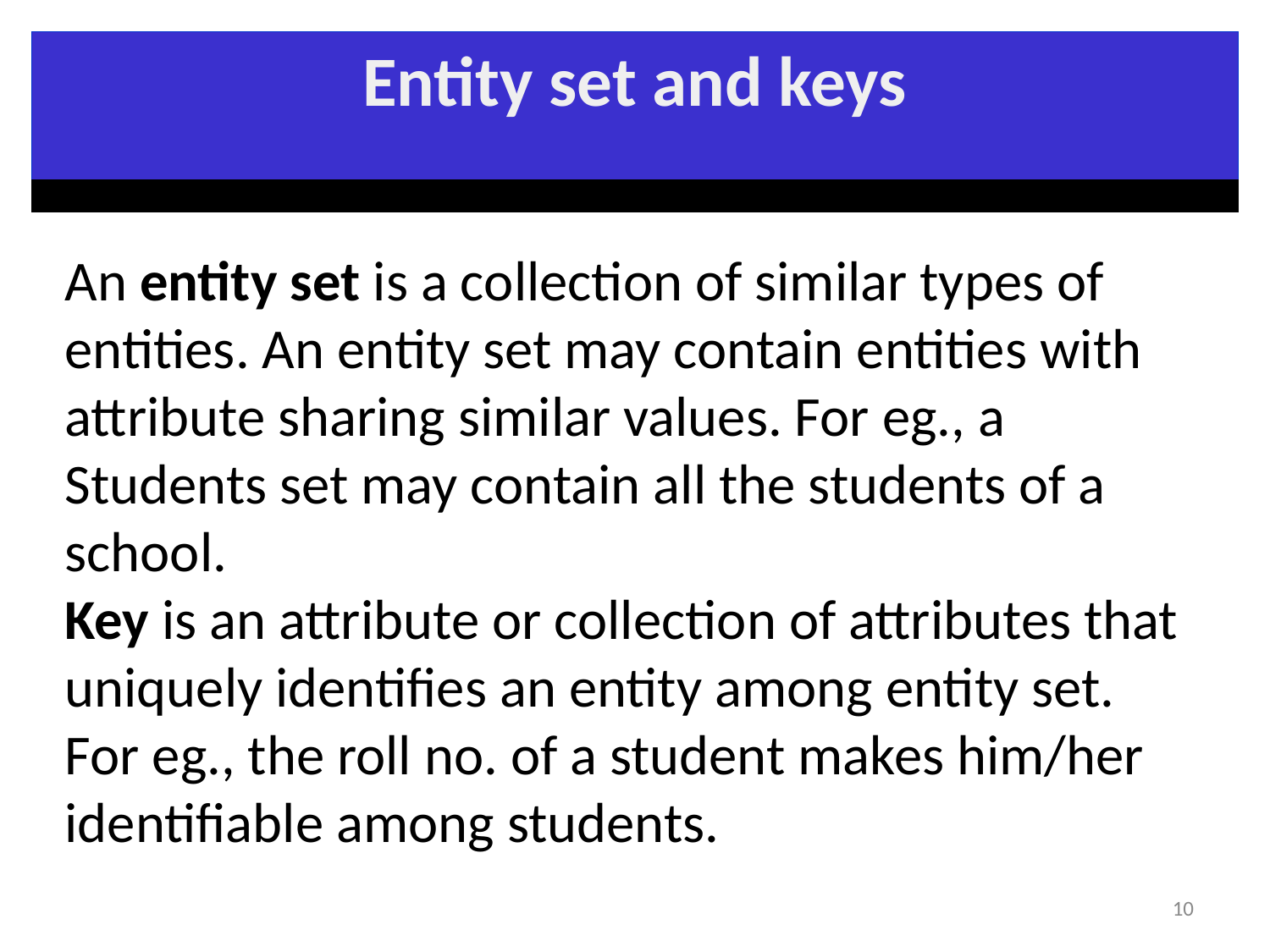

Entity set and keys
An entity set is a collection of similar types of entities. An entity set may contain entities with attribute sharing similar values. For eg., a Students set may contain all the students of a school.
Key is an attribute or collection of attributes that uniquely identifies an entity among entity set. For eg., the roll no. of a student makes him/her identifiable among students.
10